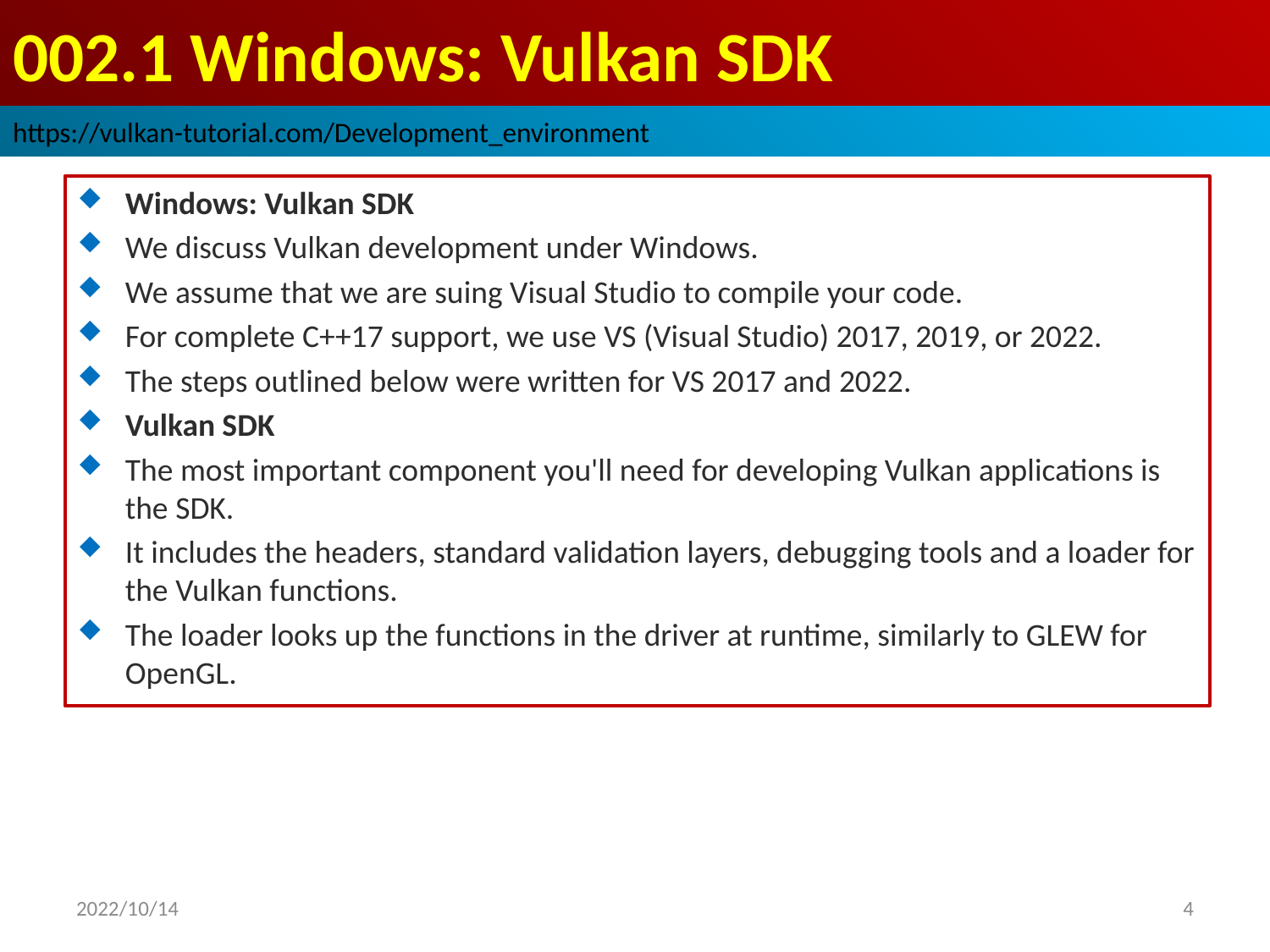

# 002.1 Windows: Vulkan SDK
https://vulkan-tutorial.com/Development_environment
Windows: Vulkan SDK
We discuss Vulkan development under Windows.
We assume that we are suing Visual Studio to compile your code.
For complete C++17 support, we use VS (Visual Studio) 2017, 2019, or 2022.
The steps outlined below were written for VS 2017 and 2022.
Vulkan SDK
The most important component you'll need for developing Vulkan applications is the SDK.
It includes the headers, standard validation layers, debugging tools and a loader for the Vulkan functions.
The loader looks up the functions in the driver at runtime, similarly to GLEW for OpenGL.
2022/10/14
4